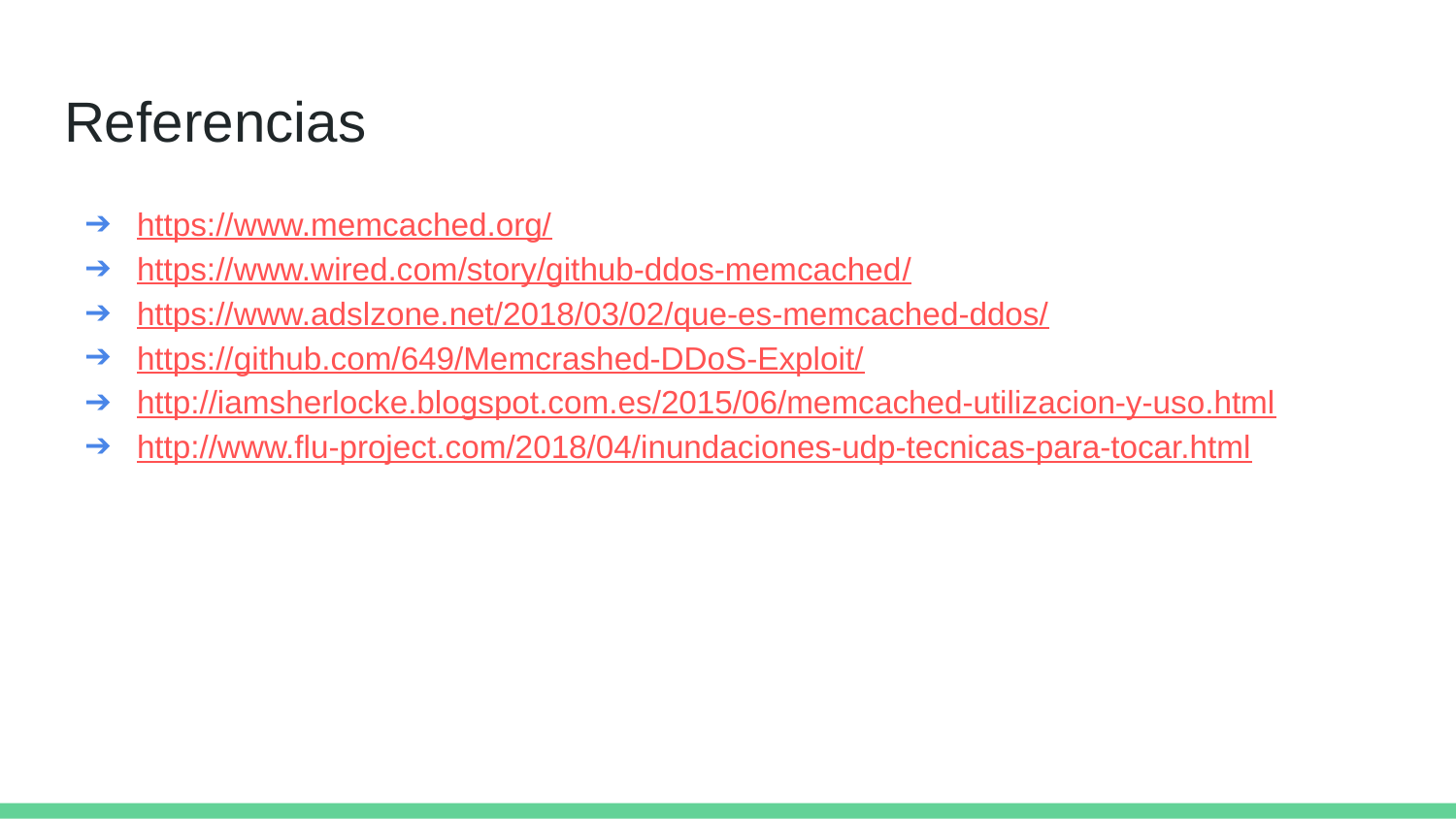

# Referencias
https://www.memcached.org/
https://www.wired.com/story/github-ddos-memcached/
https://www.adslzone.net/2018/03/02/que-es-memcached-ddos/
https://github.com/649/Memcrashed-DDoS-Exploit/
http://iamsherlocke.blogspot.com.es/2015/06/memcached-utilizacion-y-uso.html
http://www.flu-project.com/2018/04/inundaciones-udp-tecnicas-para-tocar.html